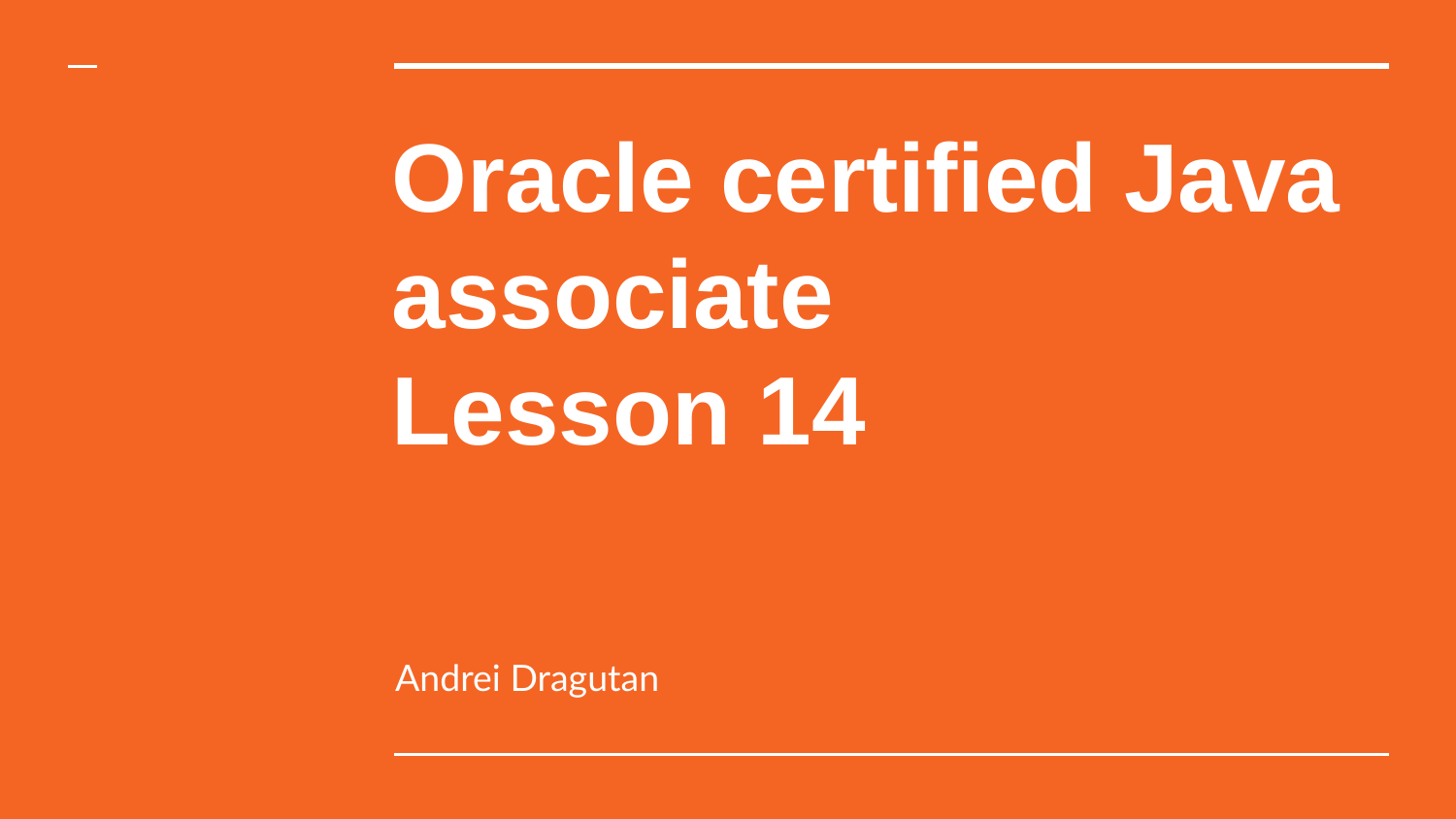

# Oracle certified Java associate
Lesson 14
Andrei Dragutan